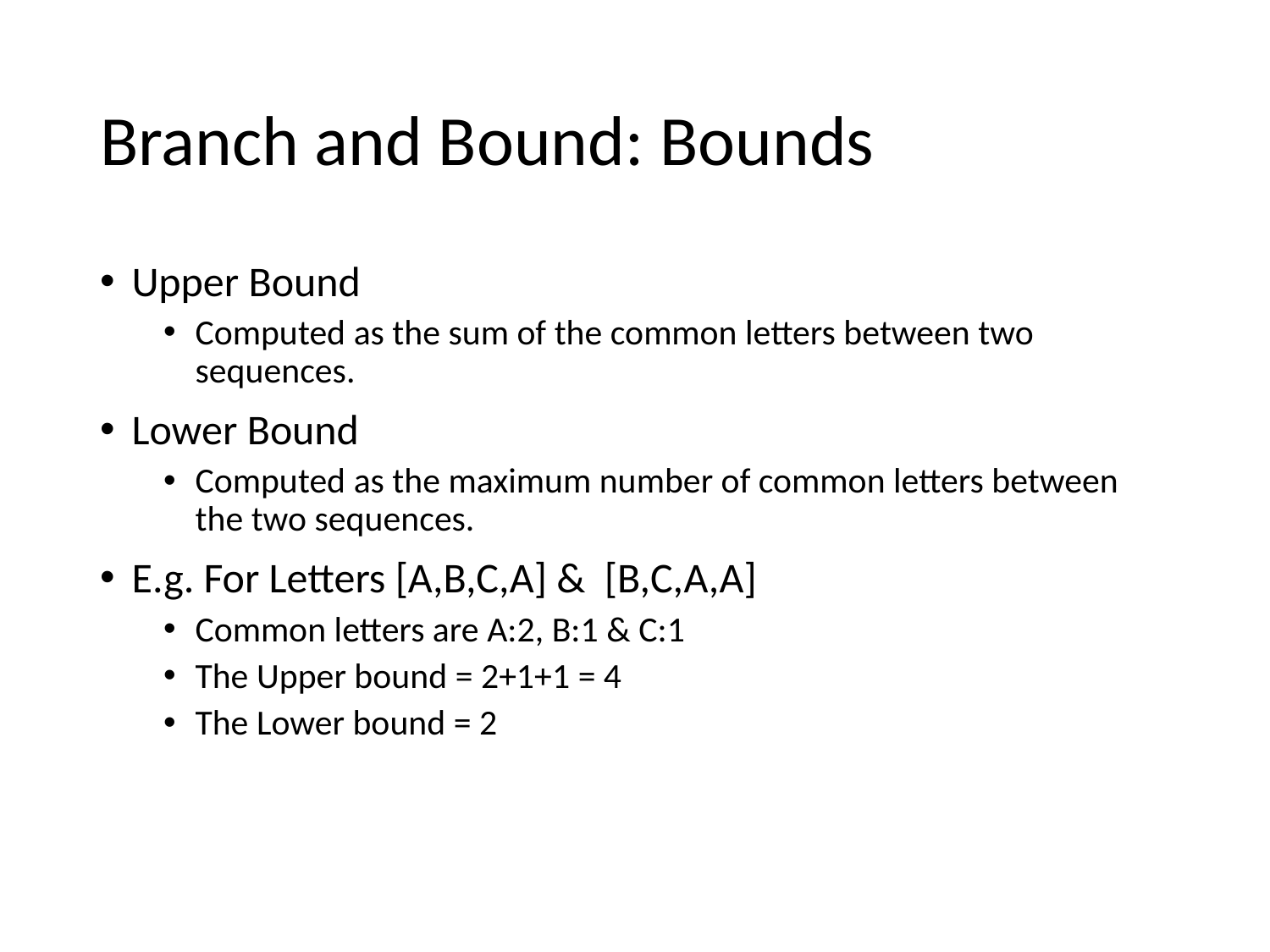

# Branch and Bound: Bounds
Upper Bound
Computed as the sum of the common letters between two sequences.
Lower Bound
Computed as the maximum number of common letters between the two sequences.
E.g. For Letters [A,B,C,A] &  [B,C,A,A]
Common letters are A:2, B:1 & C:1
The Upper bound = 2+1+1 = 4
The Lower bound = 2